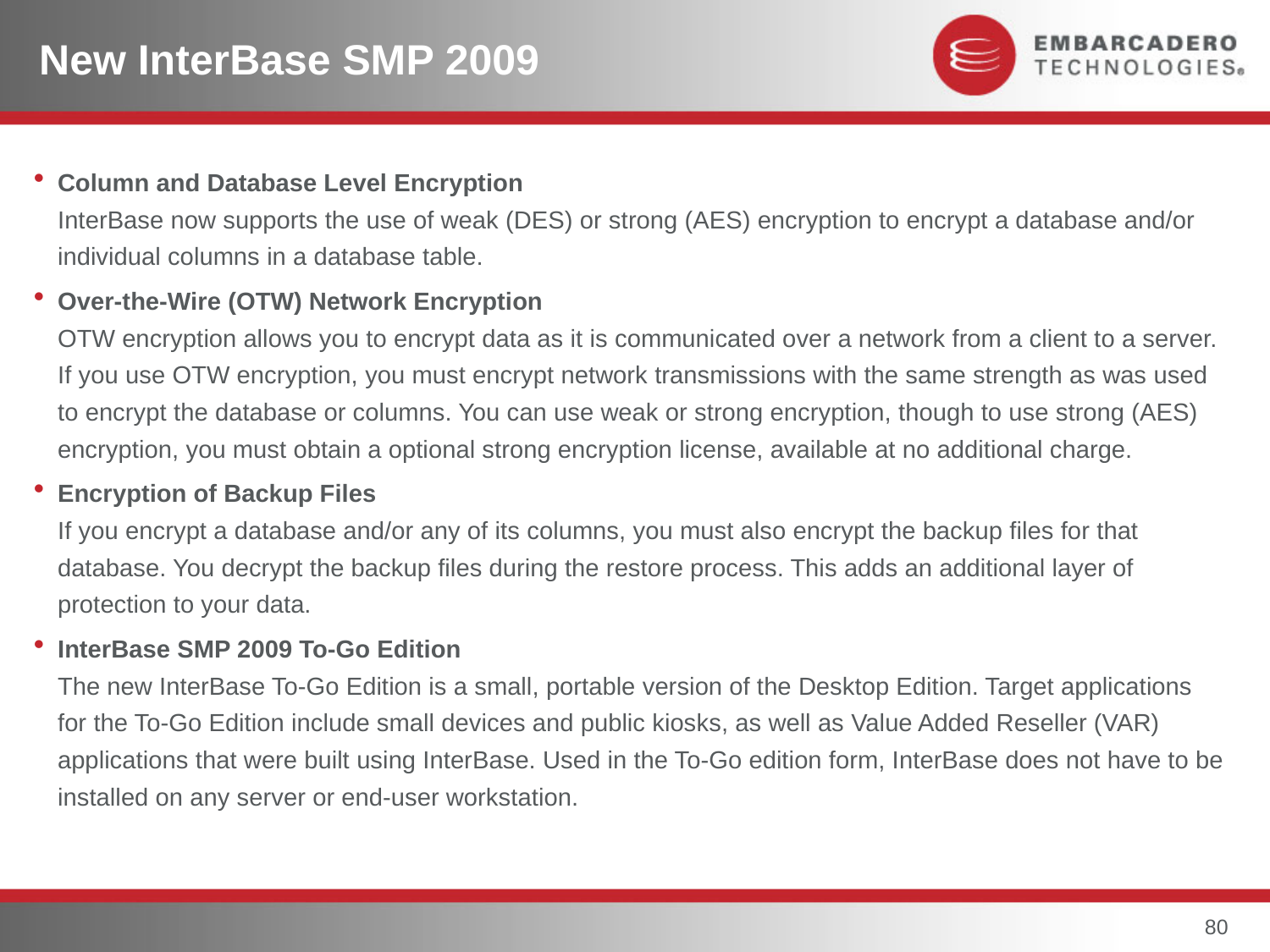

New InterBase SMP 2009
Column and Database Level Encryption
InterBase now supports the use of weak (DES) or strong (AES) encryption to encrypt a database and/or individual columns in a database table.
Over-the-Wire (OTW) Network Encryption
OTW encryption allows you to encrypt data as it is communicated over a network from a client to a server. If you use OTW encryption, you must encrypt network transmissions with the same strength as was used to encrypt the database or columns. You can use weak or strong encryption, though to use strong (AES) encryption, you must obtain a optional strong encryption license, available at no additional charge.
Encryption of Backup Files
If you encrypt a database and/or any of its columns, you must also encrypt the backup files for that database. You decrypt the backup files during the restore process. This adds an additional layer of protection to your data.
InterBase SMP 2009 To-Go Edition
The new InterBase To-Go Edition is a small, portable version of the Desktop Edition. Target applications for the To-Go Edition include small devices and public kiosks, as well as Value Added Reseller (VAR) applications that were built using InterBase. Used in the To-Go edition form, InterBase does not have to be installed on any server or end-user workstation.

80